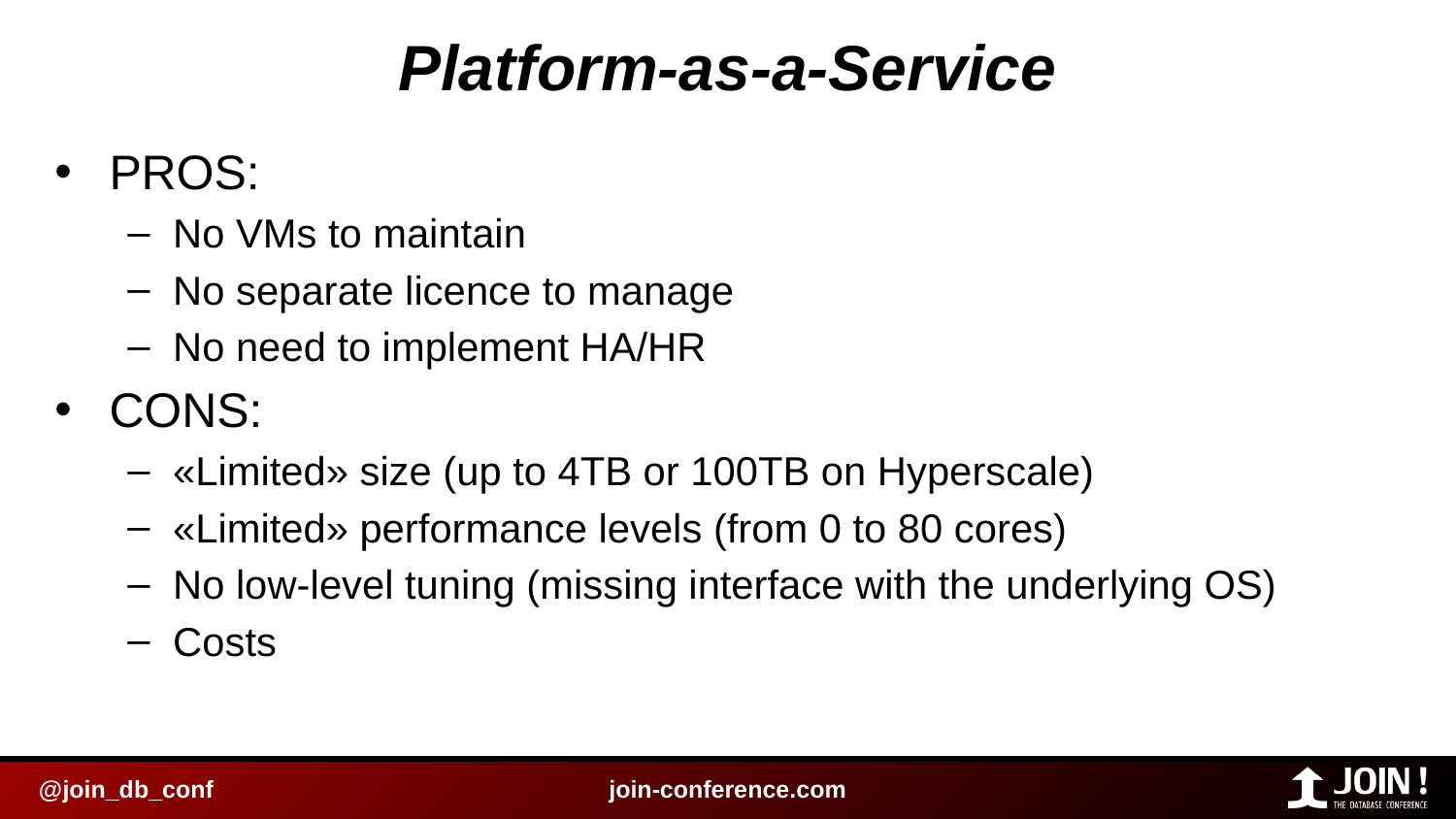

# Platform-as-a-Service
PROS:
No VMs to maintain
No separate licence to manage
No need to implement HA/HR
CONS:
«Limited» size (up to 4TB or 100TB on Hyperscale)
«Limited» performance levels (from 0 to 80 cores)
No low-level tuning (missing interface with the underlying OS)
Costs